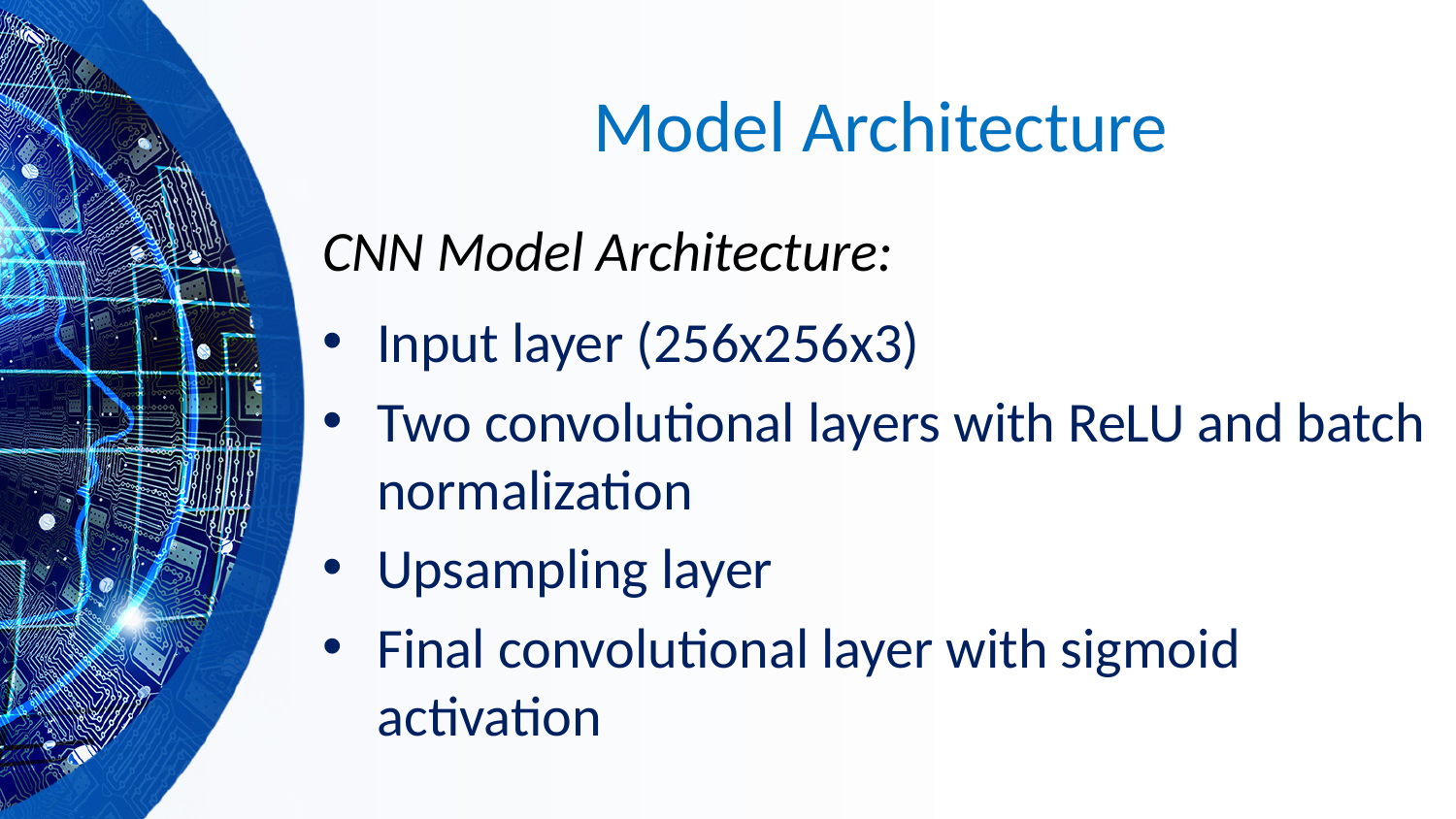

# Model Architecture
CNN Model Architecture:
Input layer (256x256x3)
Two convolutional layers with ReLU and batch normalization
Upsampling layer
Final convolutional layer with sigmoid activation